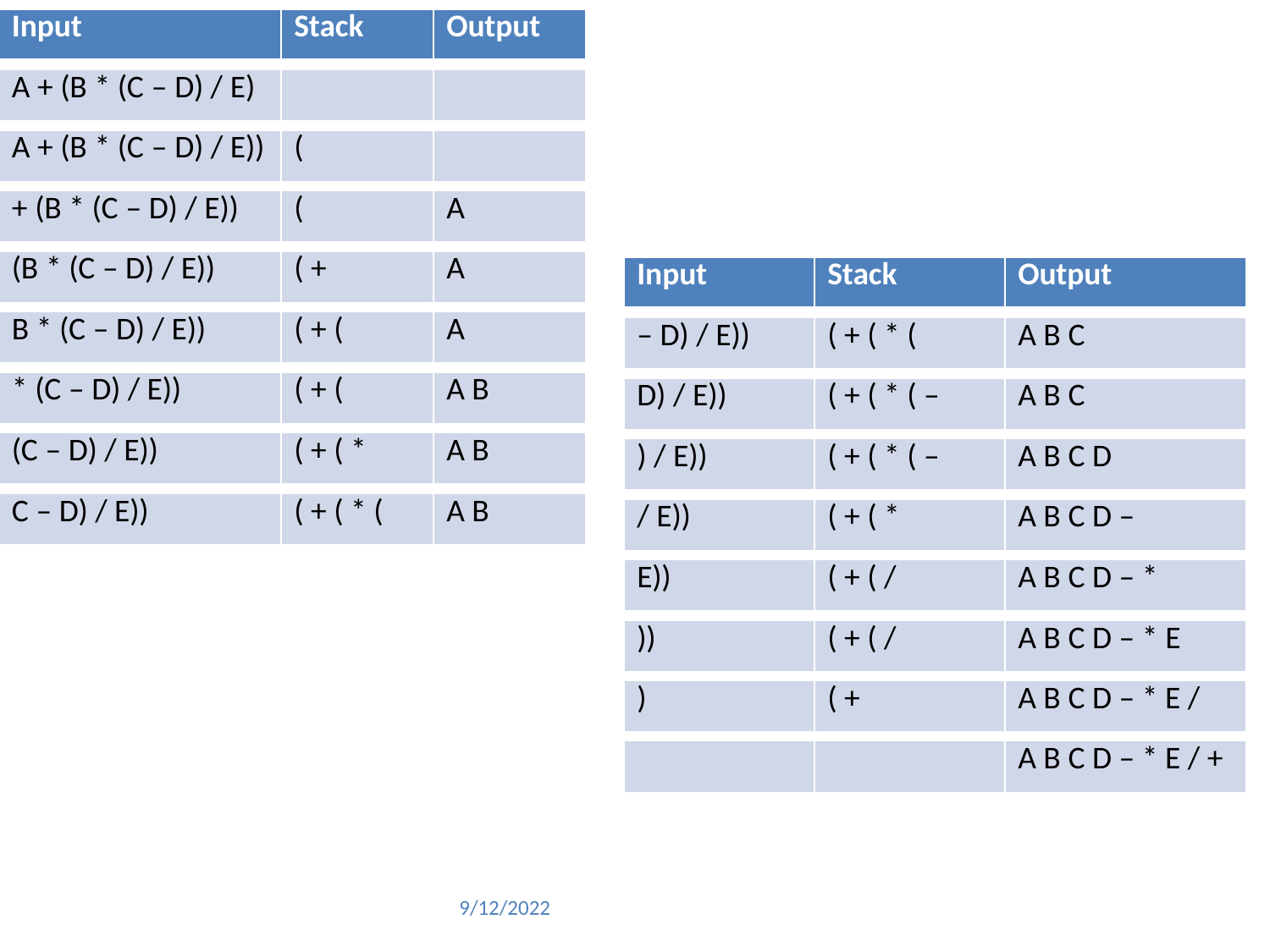

| Input | Stack | Output |
| --- | --- | --- |
|  |  |  |
| A + (B \* (C – D) / E) |  |  |
| A + (B \* (C – D) / E)) | ( |  |
| --- | --- | --- |
| + (B \* (C – D) / E)) | ( | A |
| --- | --- | --- |
| (B \* (C – D) / E)) | ( + | A |
| --- | --- | --- |
| Input | Stack | Output |
| --- | --- | --- |
|  |  |  |
| – D) / E)) | ( + ( \* ( | A B C |
| B \* (C – D) / E)) | ( + ( | A |
| --- | --- | --- |
| \* (C – D) / E)) | ( + ( | A B |
| --- | --- | --- |
| D) / E)) | ( + ( \* ( – | A B C |
| --- | --- | --- |
| (C – D) / E)) | ( + ( \* | A B |
| --- | --- | --- |
| ) / E)) | ( + ( \* ( – | A B C D |
| --- | --- | --- |
| C – D) / E)) | ( + ( \* ( | A B |
| --- | --- | --- |
| / E)) | ( + ( \* | A B C D – |
| --- | --- | --- |
| E)) | ( + ( / | A B C D – \* |
| --- | --- | --- |
| )) | ( + ( / | A B C D – \* E |
| --- | --- | --- |
| ) | ( + | A B C D – \* E / |
| --- | --- | --- |
|  |  | A B C D – \* E / + |
| --- | --- | --- |
9/12/2022